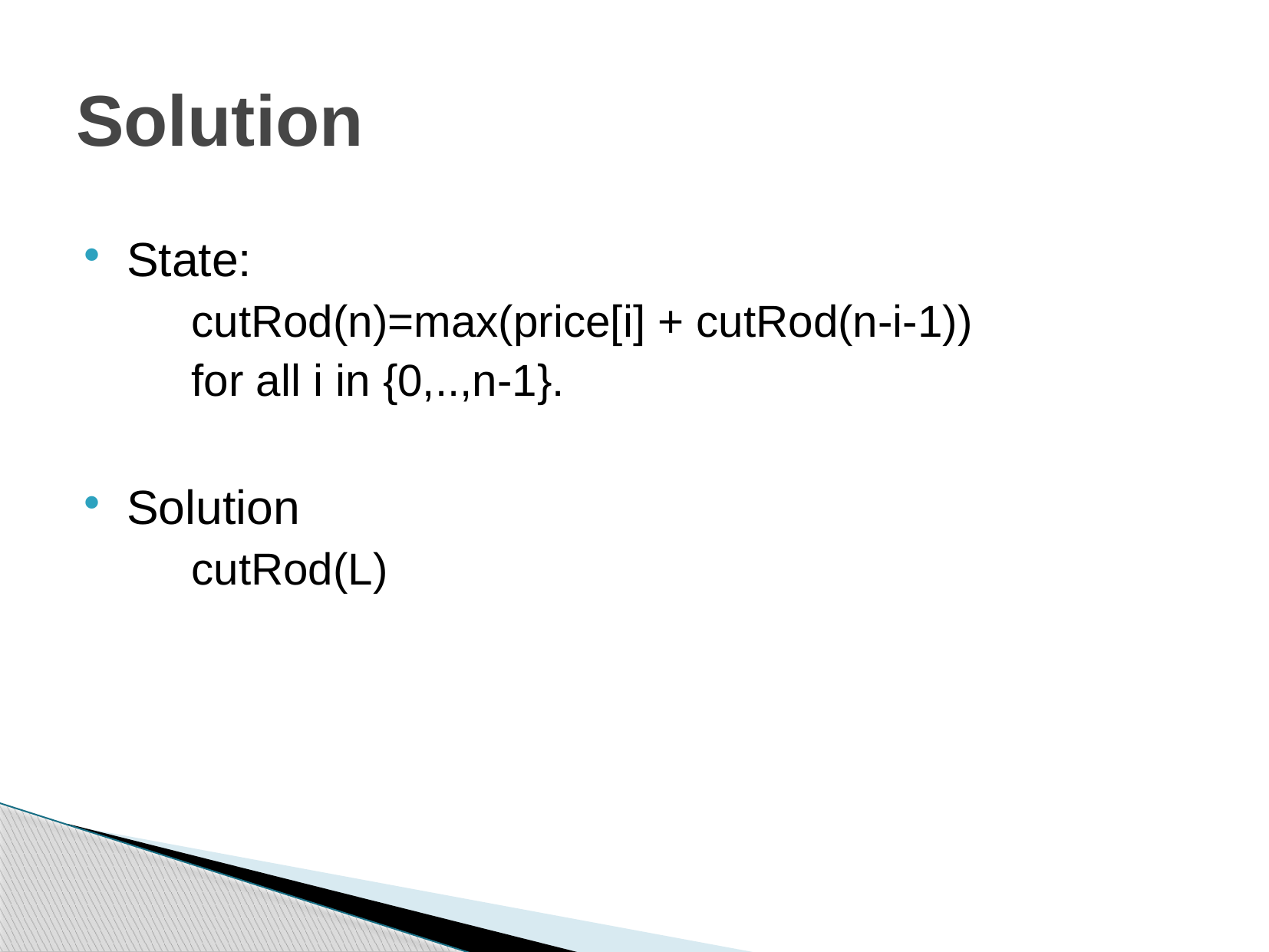

# Solution
State:
cutRod(n)=max(price[i] + cutRod(n-i-1))
for all i in {0,..,n-1}.

Solution
cutRod(L)